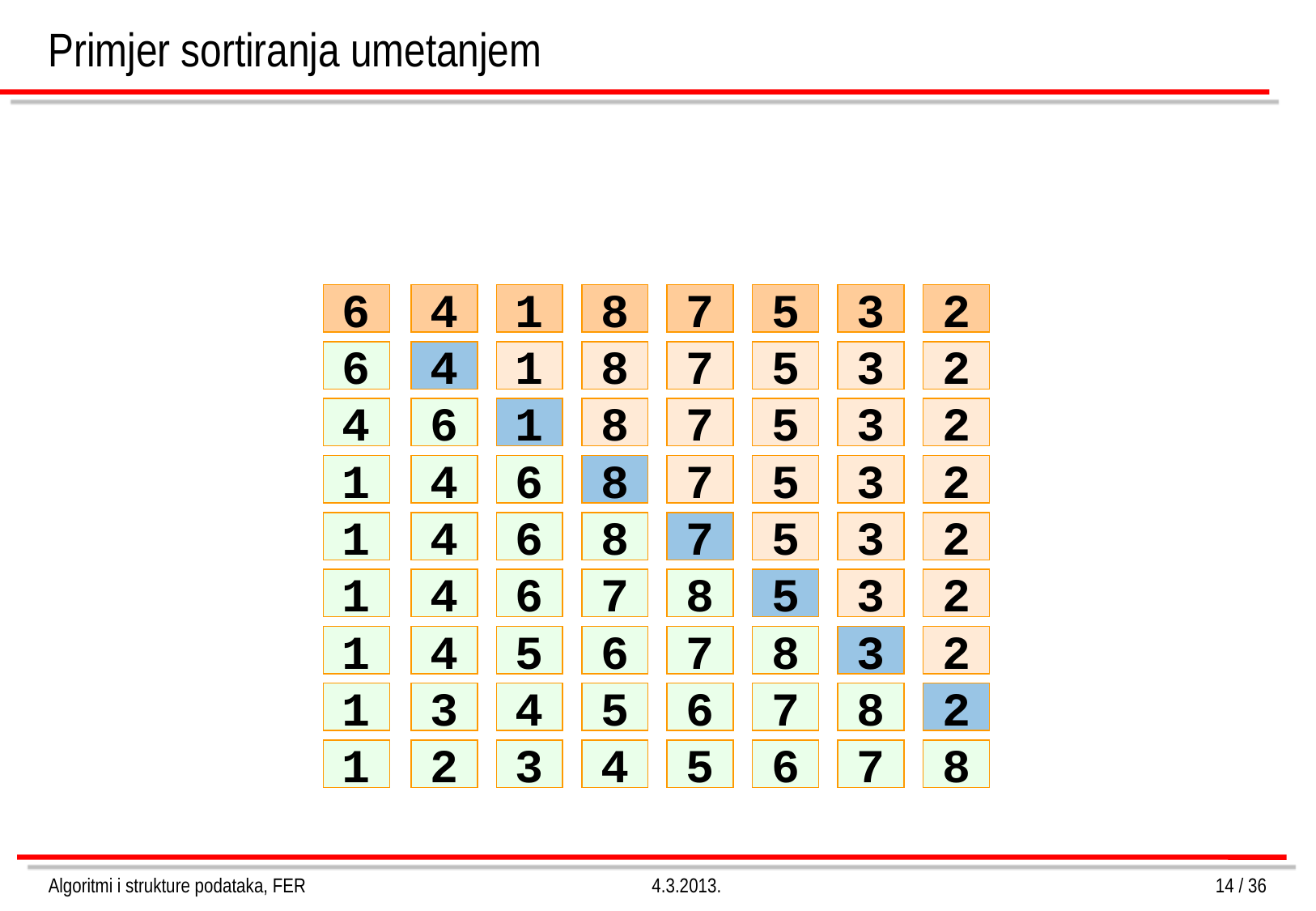

Primjer sortiranja umetanjem
6
4
1
8
7
5
3
2
6
4
1
8
7
5
3
2
4
6
1
8
7
5
3
2
1
4
6
8
7
5
3
2
1
4
6
8
7
5
3
2
1
4
6
7
8
5
3
2
1
4
5
6
7
8
3
2
1
3
4
5
6
7
8
2
1
2
3
4
5
6
7
8
Algoritmi i strukture podataka, FER
4.3.2013.
14 / 36